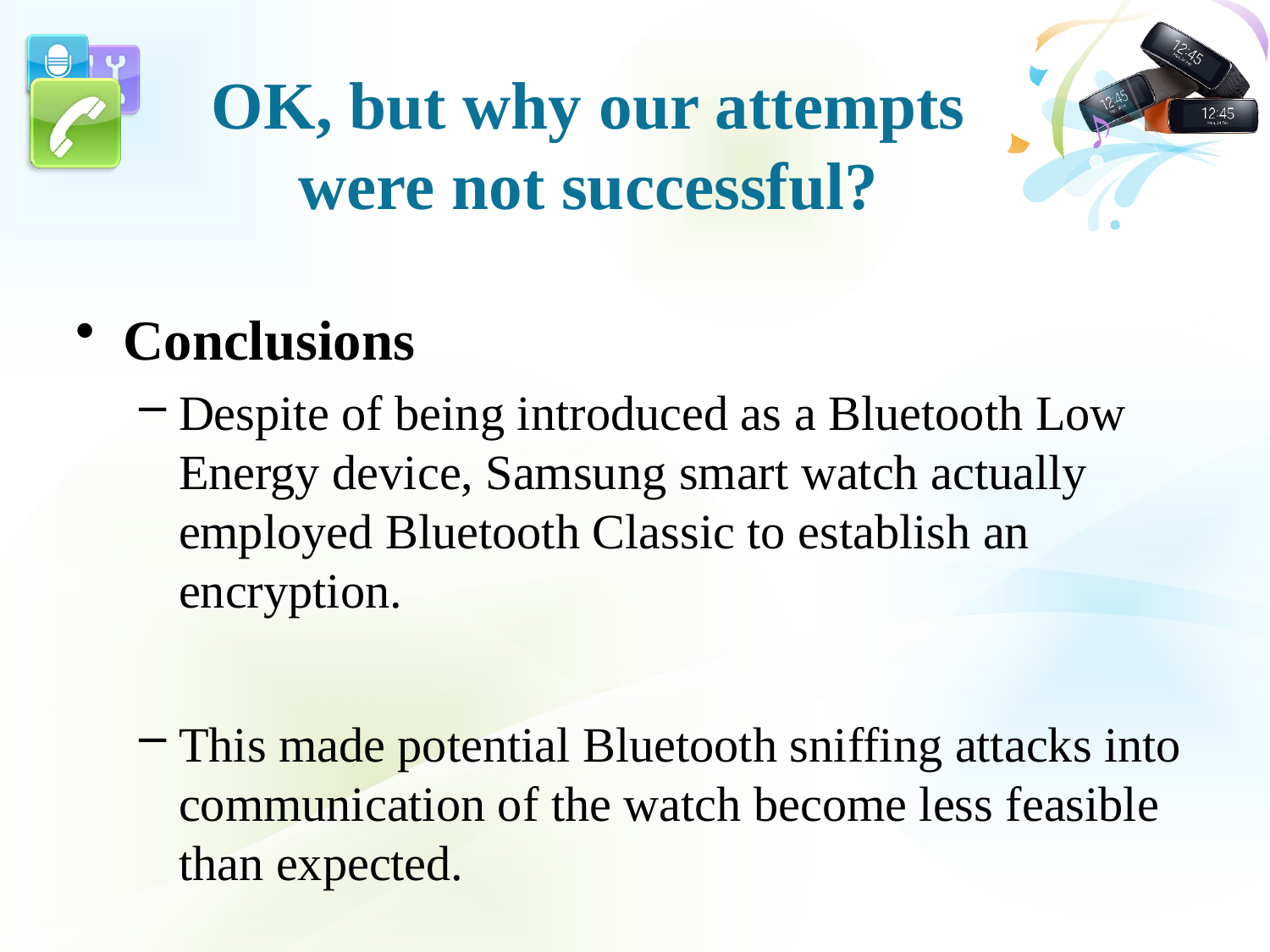

# OK, but why our attempts were not successful?
Conclusions
Despite of being introduced as a Bluetooth Low Energy device, Samsung smart watch actually employed Bluetooth Classic to establish an encryption.

This made potential Bluetooth sniffing attacks into communication of the watch become less feasible than expected.